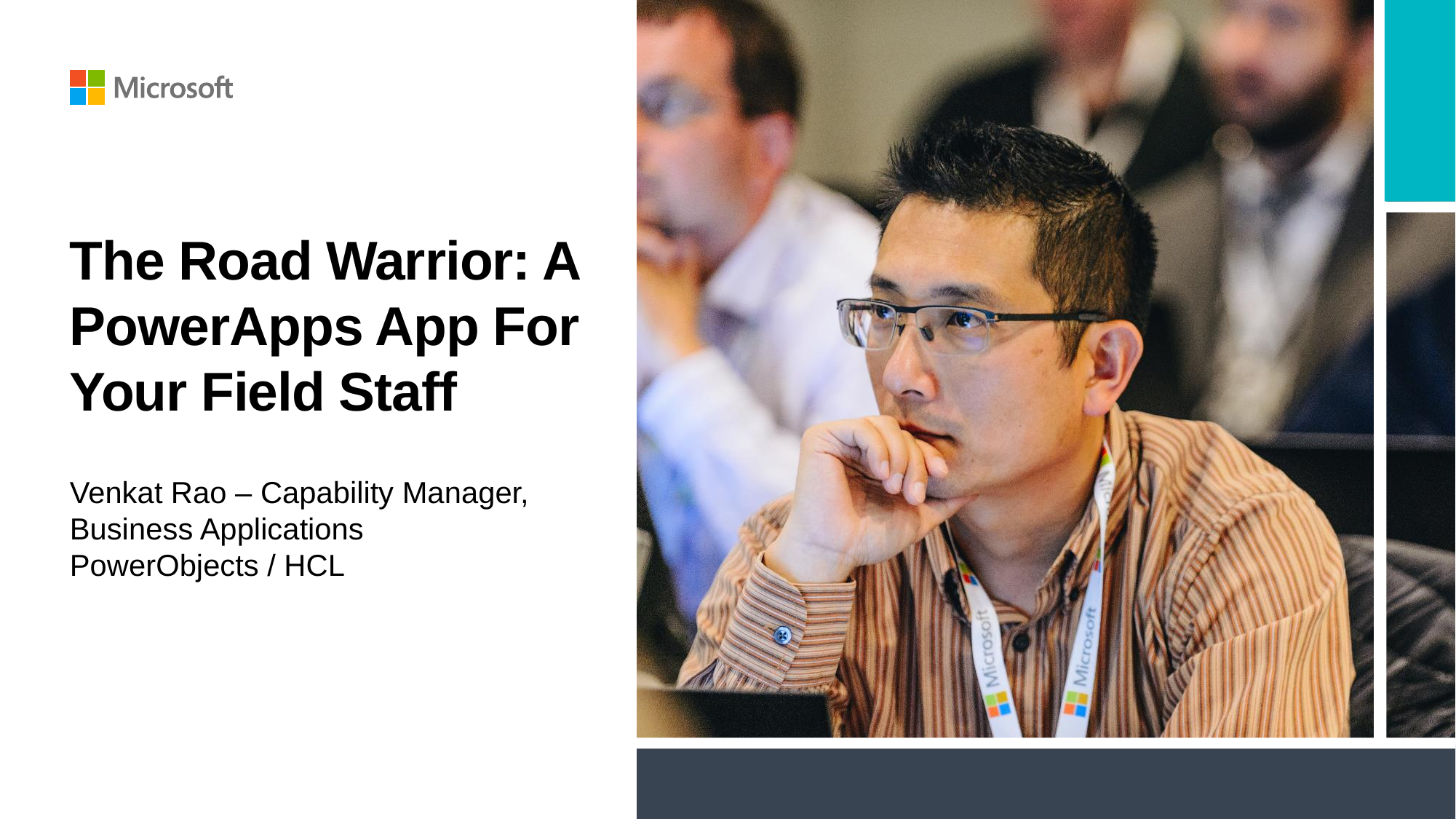

# The Road Warrior: A PowerApps App For Your Field Staff
Venkat Rao – Capability Manager, Business Applications
PowerObjects / HCL